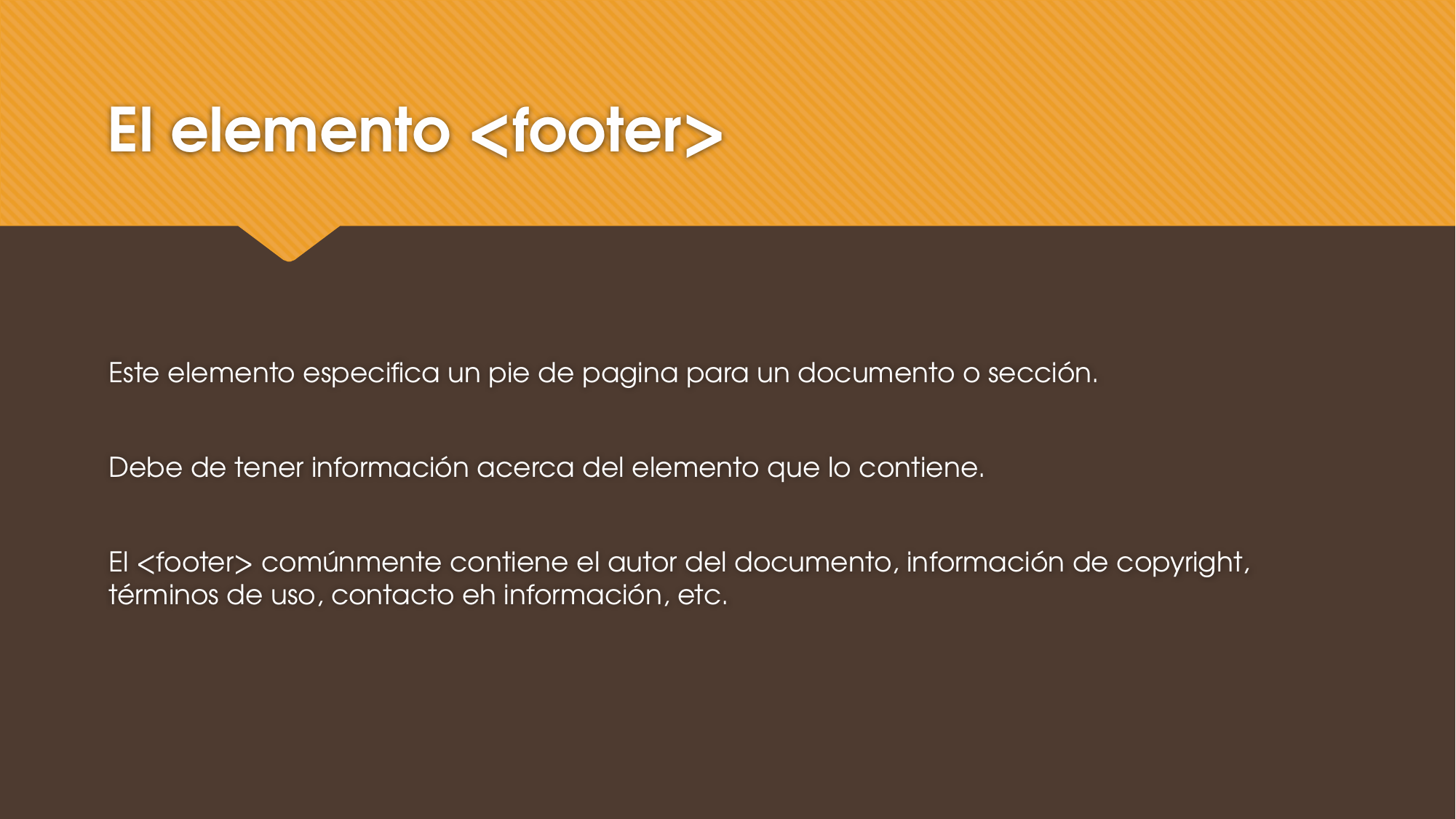

# El elemento <footer>
Este elemento especifica un pie de pagina para un documento o sección.

Debe de tener información acerca del elemento que lo contiene.

El <footer> comúnmente contiene el autor del documento, información de copyright, términos de uso, contacto eh información, etc.